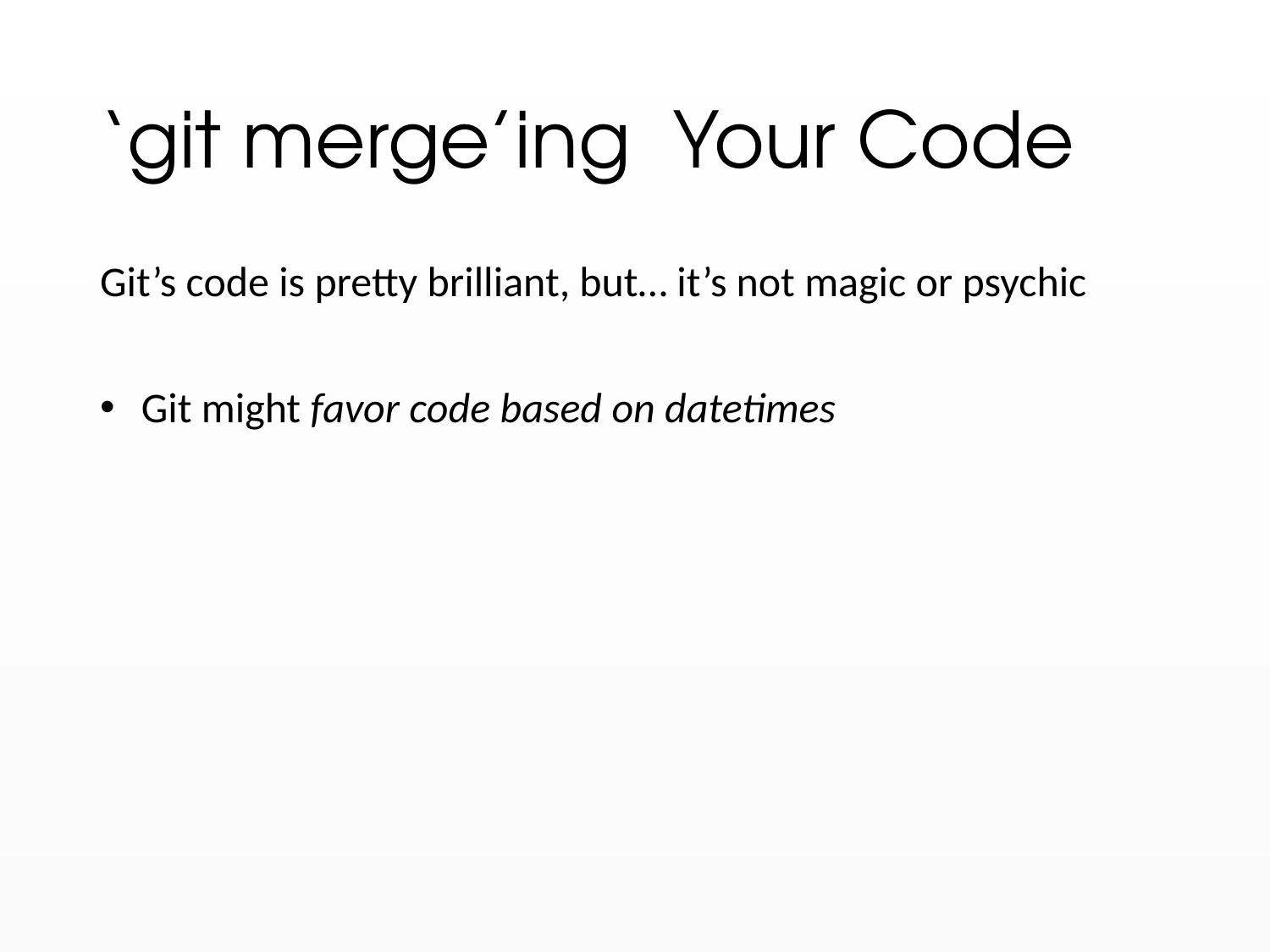

# ‘git merge’ing  Your Code
Git’s code is pretty brilliant, but… it’s not magic or psychic

 Git might favor code based on datetimes